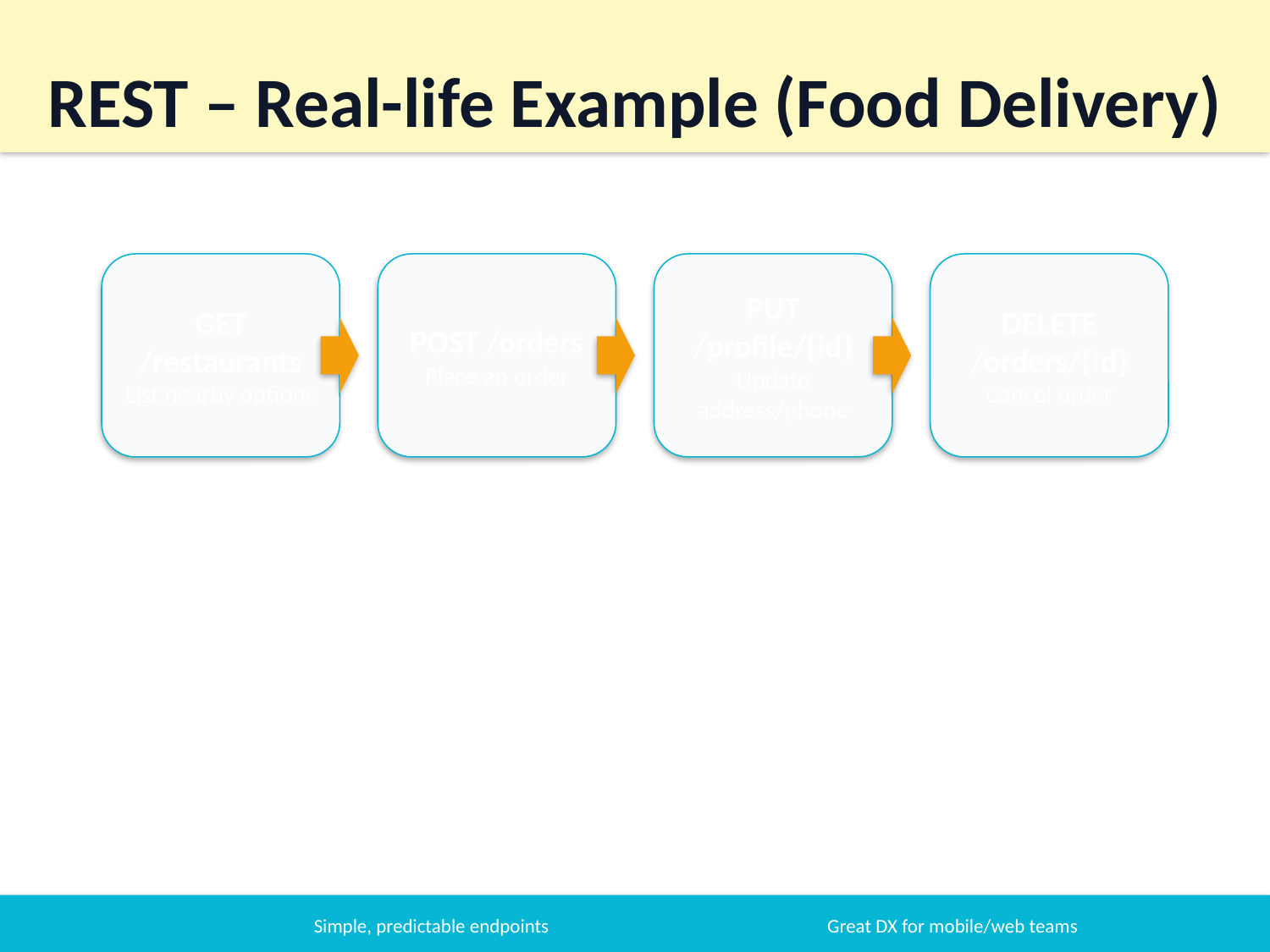

REST – Real-life Example (Food Delivery)
GET /restaurants
List nearby options
POST /orders
Place an order
PUT /profile/{id}
Update address/phone
DELETE /orders/{id}
Cancel order

Simple, predictable endpoints
Great DX for mobile/web teams